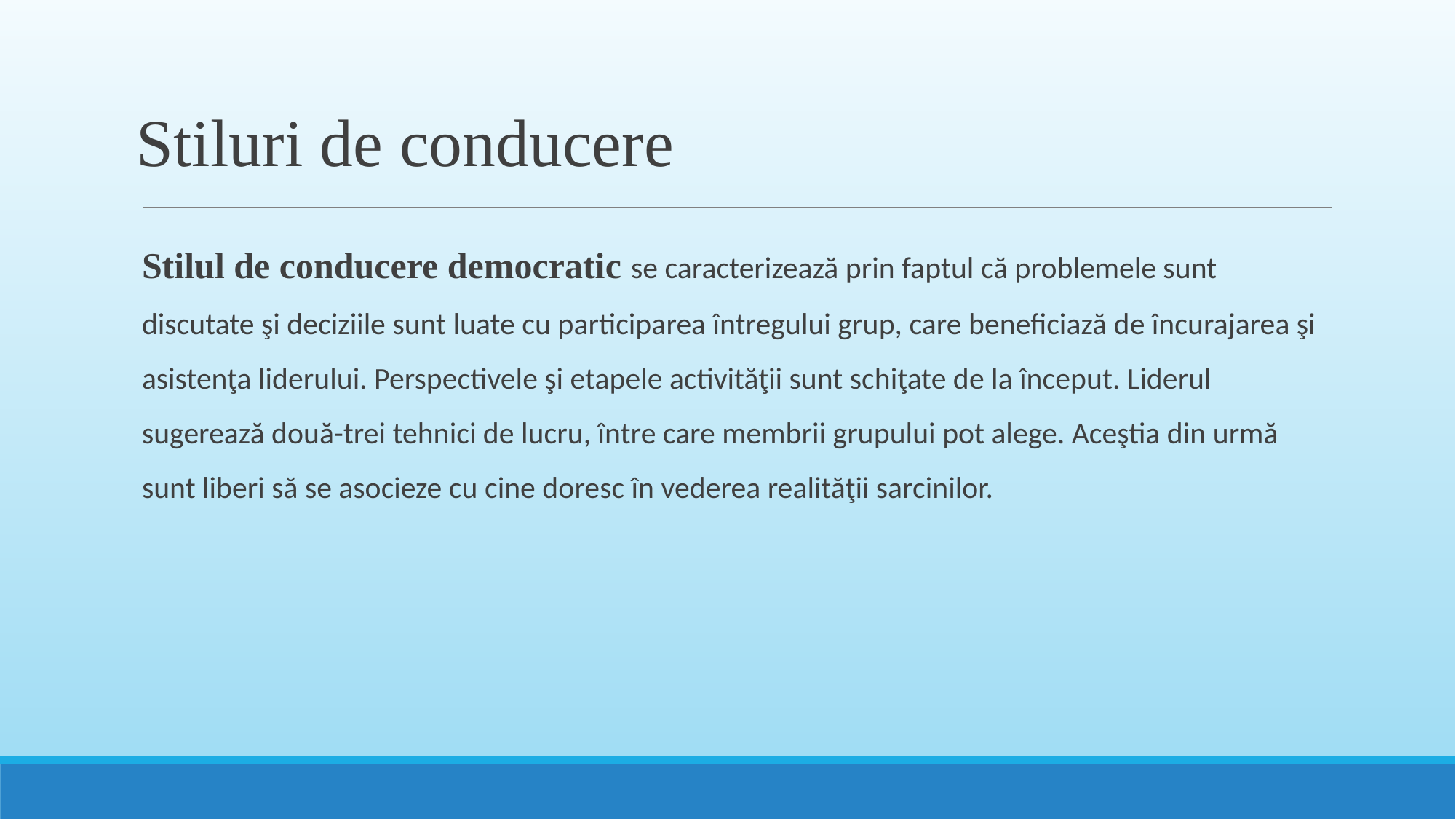

# Stiluri de conducere
Stilul de conducere democratic se caracterizează prin faptul că problemele sunt discutate şi deciziile sunt luate cu participarea întregului grup, care beneficiază de încurajarea şi asistenţa liderului. Perspectivele şi etapele activităţii sunt schiţate de la început. Liderul sugerează două-trei tehnici de lucru, între care membrii grupului pot alege. Aceştia din urmă sunt liberi să se asocieze cu cine doresc în vederea realităţii sarcinilor.